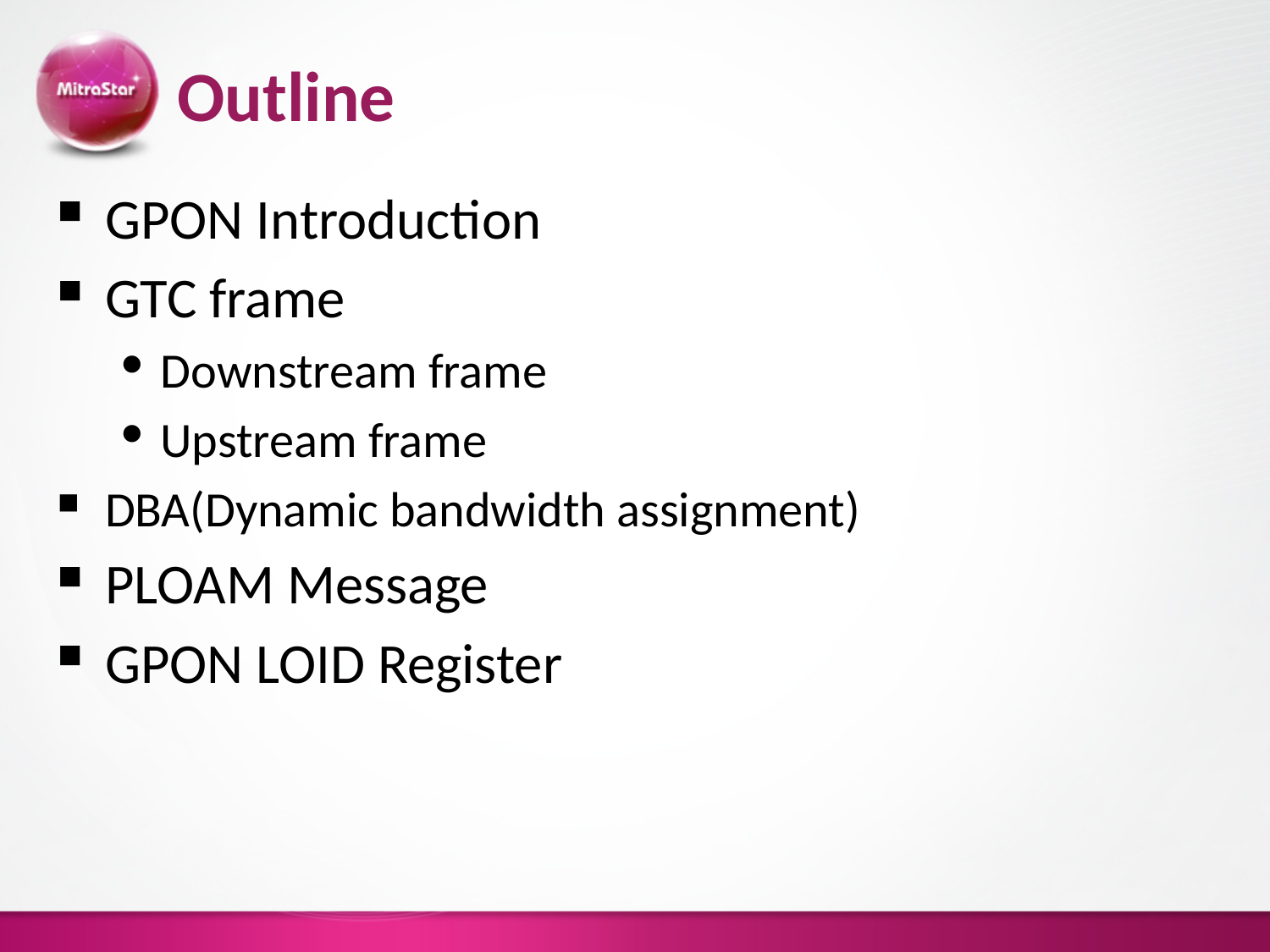

# Outline
GPON Introduction
GTC frame
Downstream frame
Upstream frame
DBA(Dynamic bandwidth assignment)
PLOAM Message
GPON LOID Register